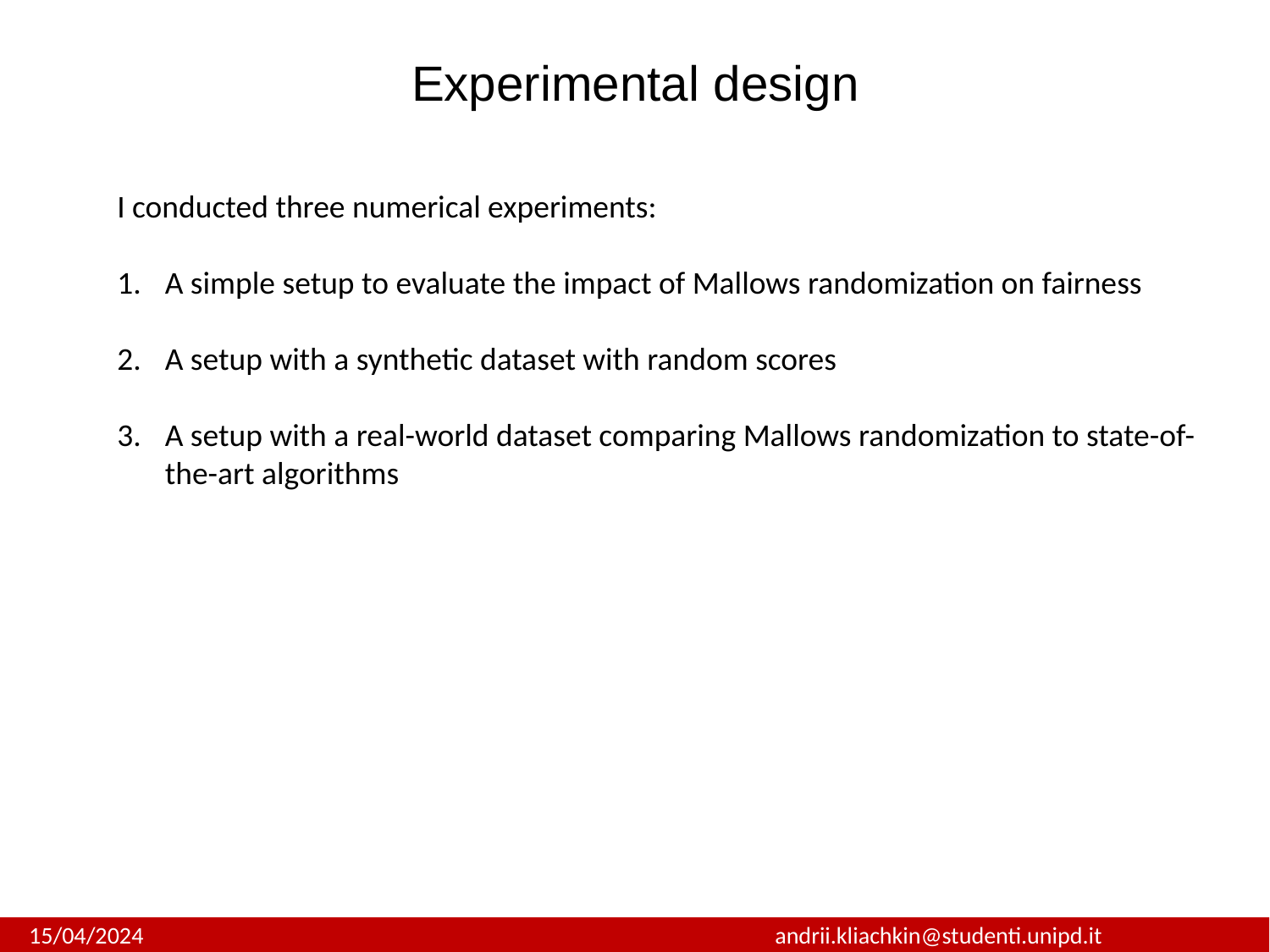

Experimental design
I conducted three numerical experiments:

A simple setup to evaluate the impact of Mallows randomization on fairness

A setup with a synthetic dataset with random scores

A setup with a real-world dataset comparing Mallows randomization to state-of-the-art algorithms
   15/04/2024			          		andrii.kliachkin@studenti.unipd.it				   			 2